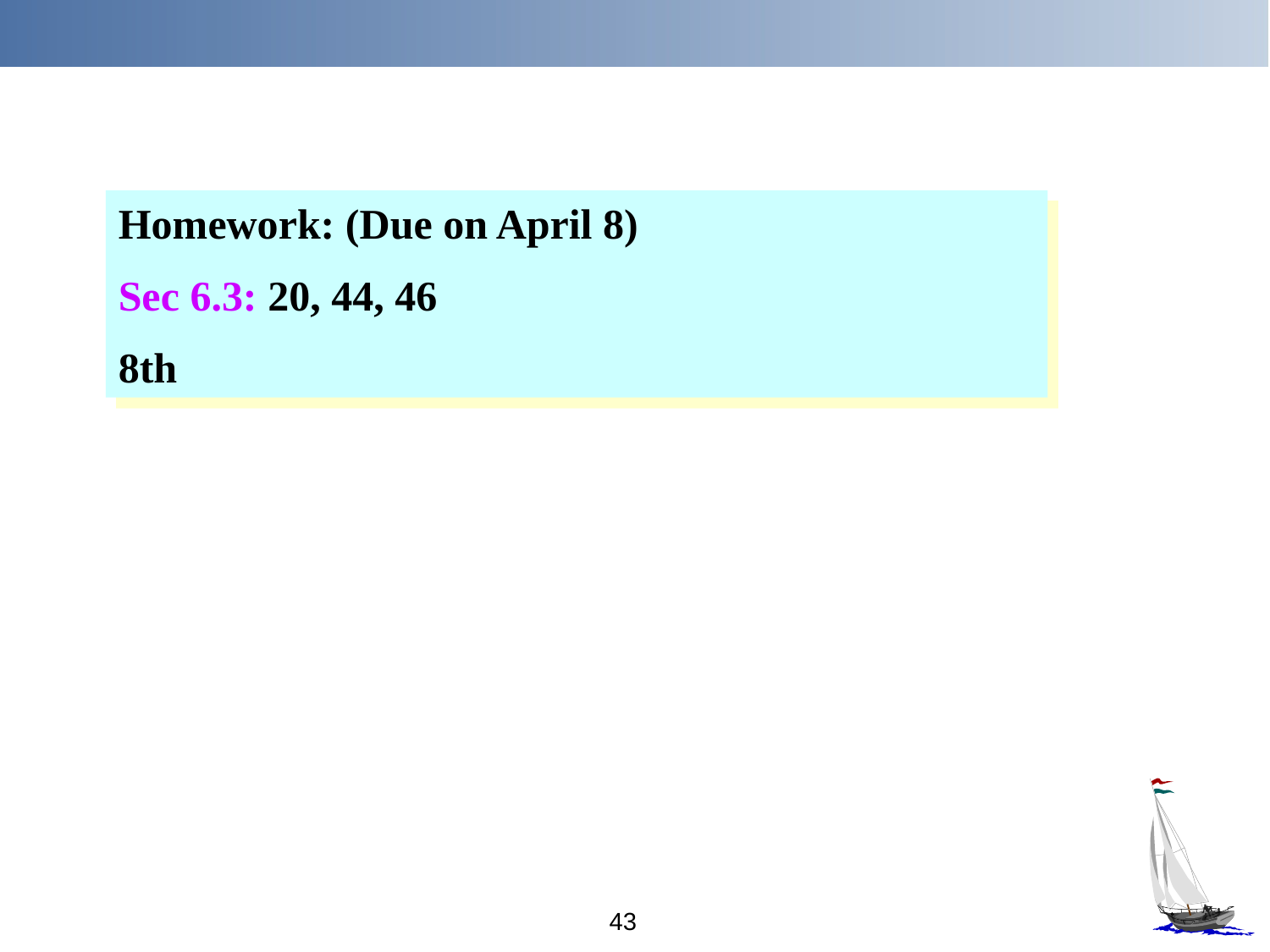

Homework: (Due on April 8)
Sec 6.3: 20, 44, 46
8th
43